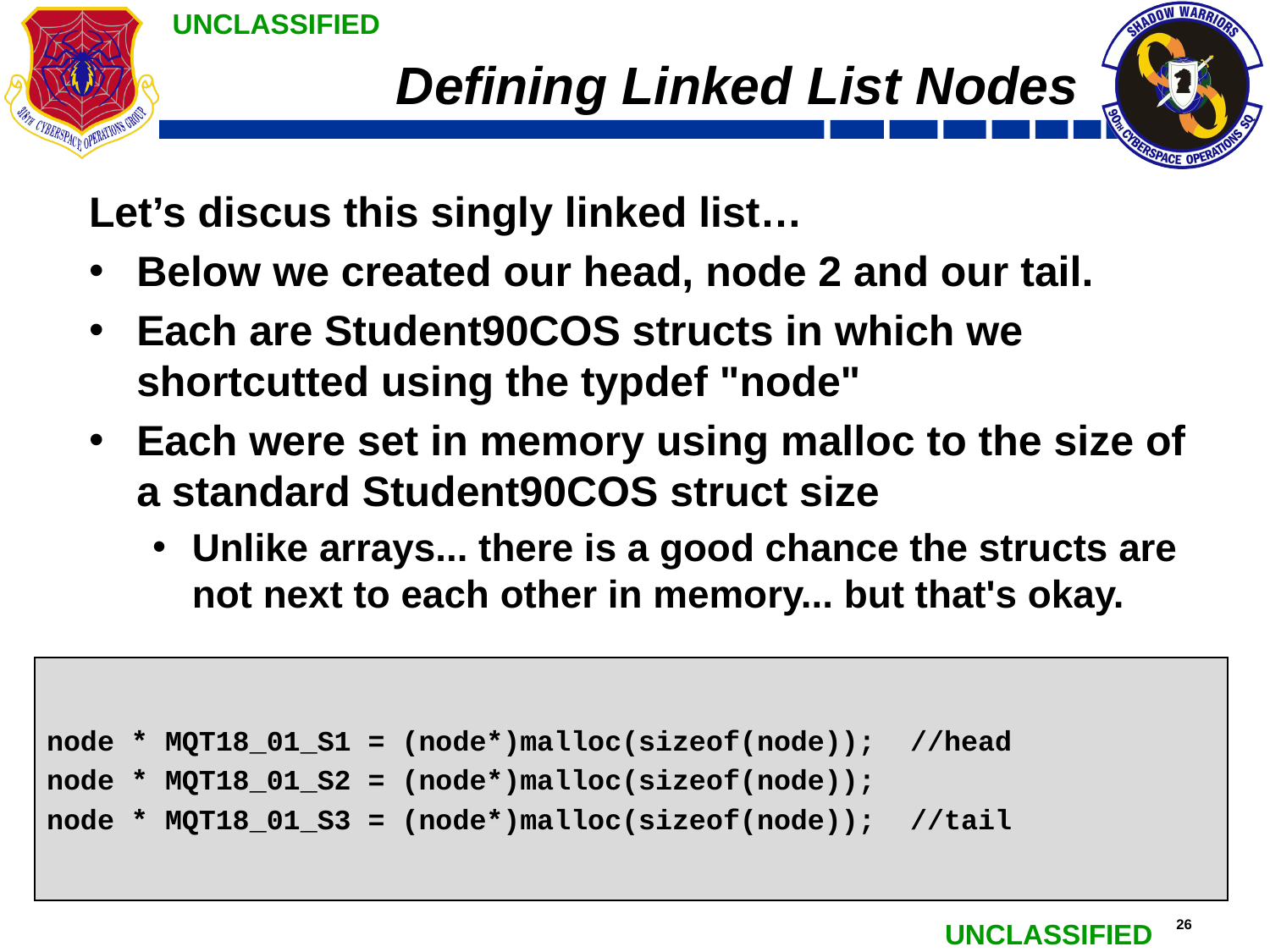

# Defining Linked List Nodes
Let’s discus this singly linked list…
Below we created our head, node 2 and our tail.
Each are Student90COS structs in which we shortcutted using the typdef "node"
Each were set in memory using malloc to the size of a standard Student90COS struct size
Unlike arrays... there is a good chance the structs are not next to each other in memory... but that's okay.

node * MQT18_01_S1 = (node*)malloc(sizeof(node));  //head
node * MQT18_01_S2 = (node*)malloc(sizeof(node));
node * MQT18_01_S3 = (node*)malloc(sizeof(node));  //tail